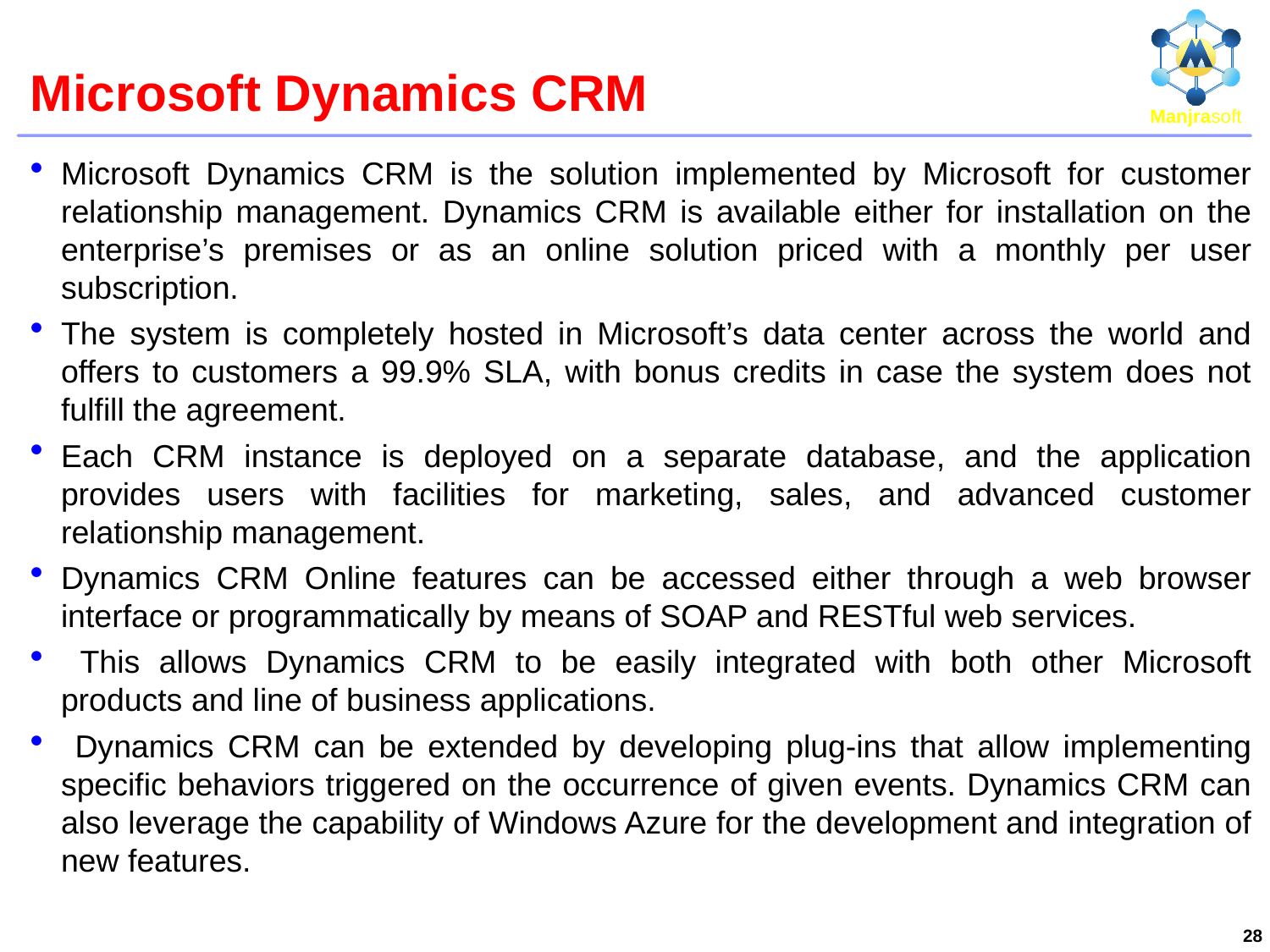

# Microsoft Dynamics CRM
Microsoft Dynamics CRM is the solution implemented by Microsoft for customer relationship management. Dynamics CRM is available either for installation on the enterprise’s premises or as an online solution priced with a monthly per user subscription.
The system is completely hosted in Microsoft’s data center across the world and offers to customers a 99.9% SLA, with bonus credits in case the system does not fulfill the agreement.
Each CRM instance is deployed on a separate database, and the application provides users with facilities for marketing, sales, and advanced customer relationship management.
Dynamics CRM Online features can be accessed either through a web browser interface or programmatically by means of SOAP and RESTful web services.
 This allows Dynamics CRM to be easily integrated with both other Microsoft products and line of business applications.
 Dynamics CRM can be extended by developing plug-ins that allow implementing specific behaviors triggered on the occurrence of given events. Dynamics CRM can also leverage the capability of Windows Azure for the development and integration of new features.

28